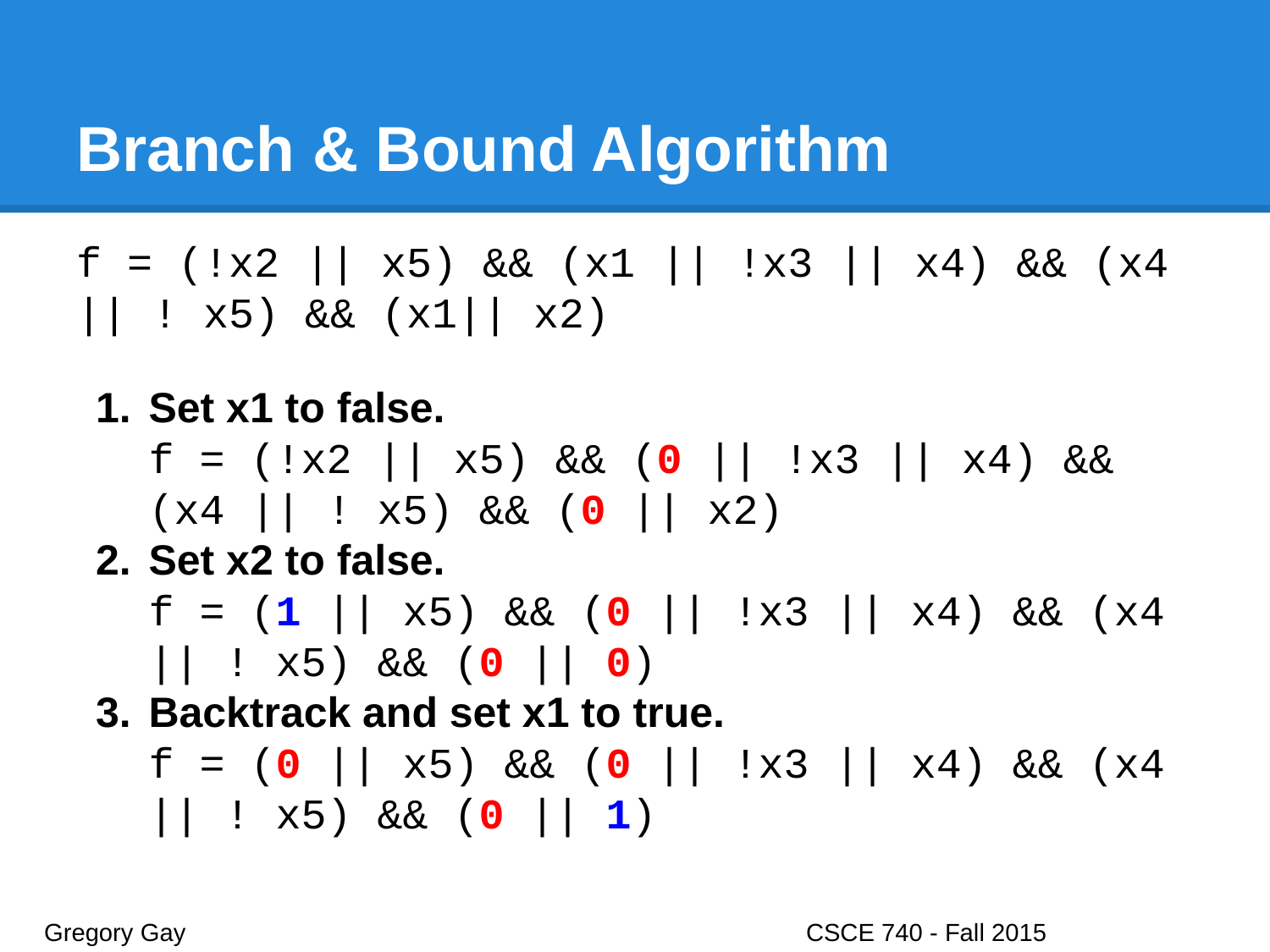

# Branch & Bound Algorithm
f = (!x2 || x5) && (x1 || !x3 || x4) && (x4 || ! x5) && (x1|| x2)
Set x1 to false.
f = (!x2 || x5) && (0 || !x3 || x4) && (x4 || ! x5) && (0 || x2)
Set x2 to false.
f = (1 || x5) && (0 || !x3 || x4) && (x4 || ! x5) && (0 || 0)
Backtrack and set x1 to true.
f = (0 || x5) && (0 || !x3 || x4) && (x4 || ! x5) && (0 || 1)
Gregory Gay					CSCE 740 - Fall 2015								32